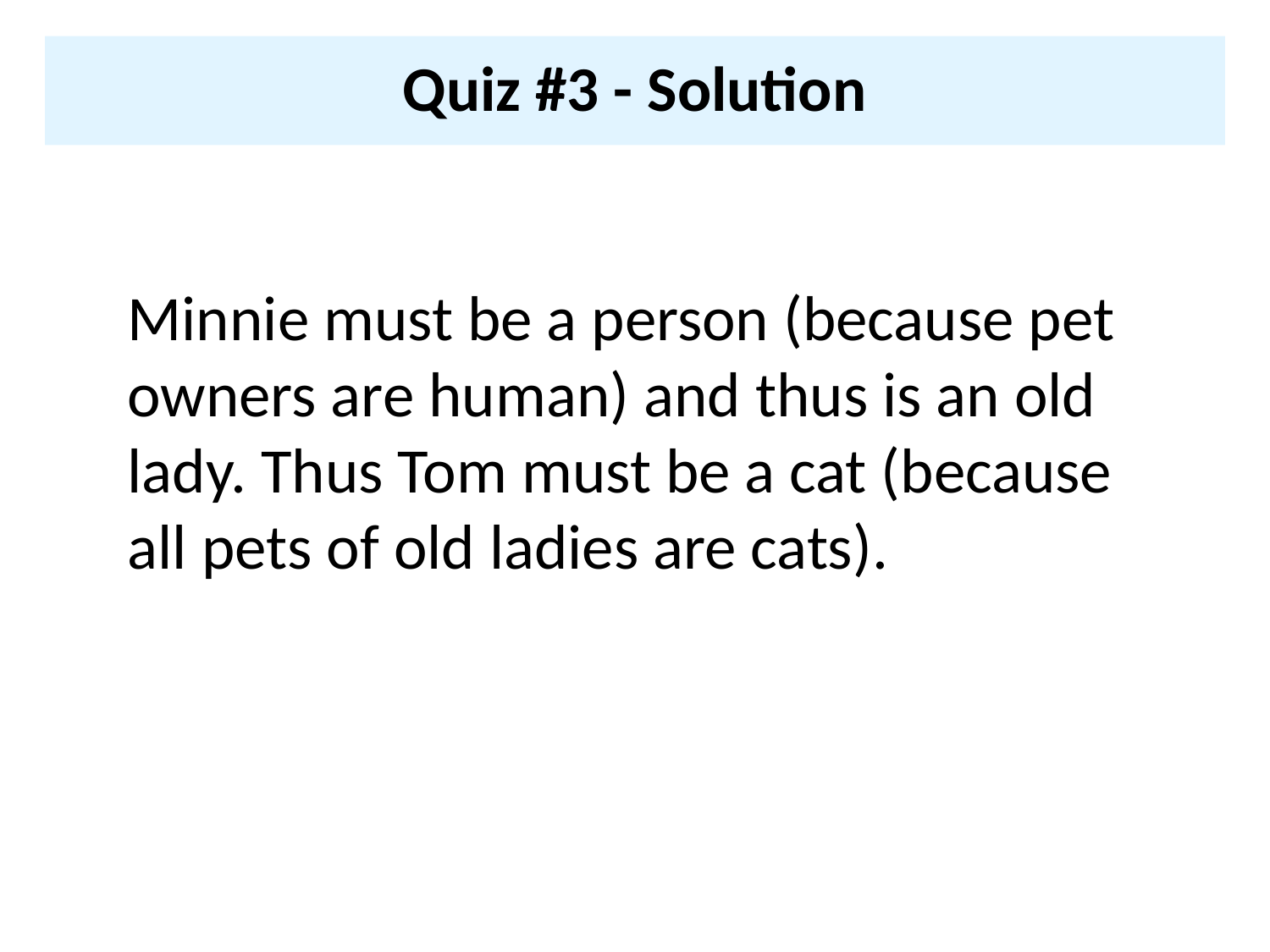

# Quiz #3 - Solution
Minnie must be a person (because pet owners are human) and thus is an old lady. Thus Tom must be a cat (because all pets of old ladies are cats).